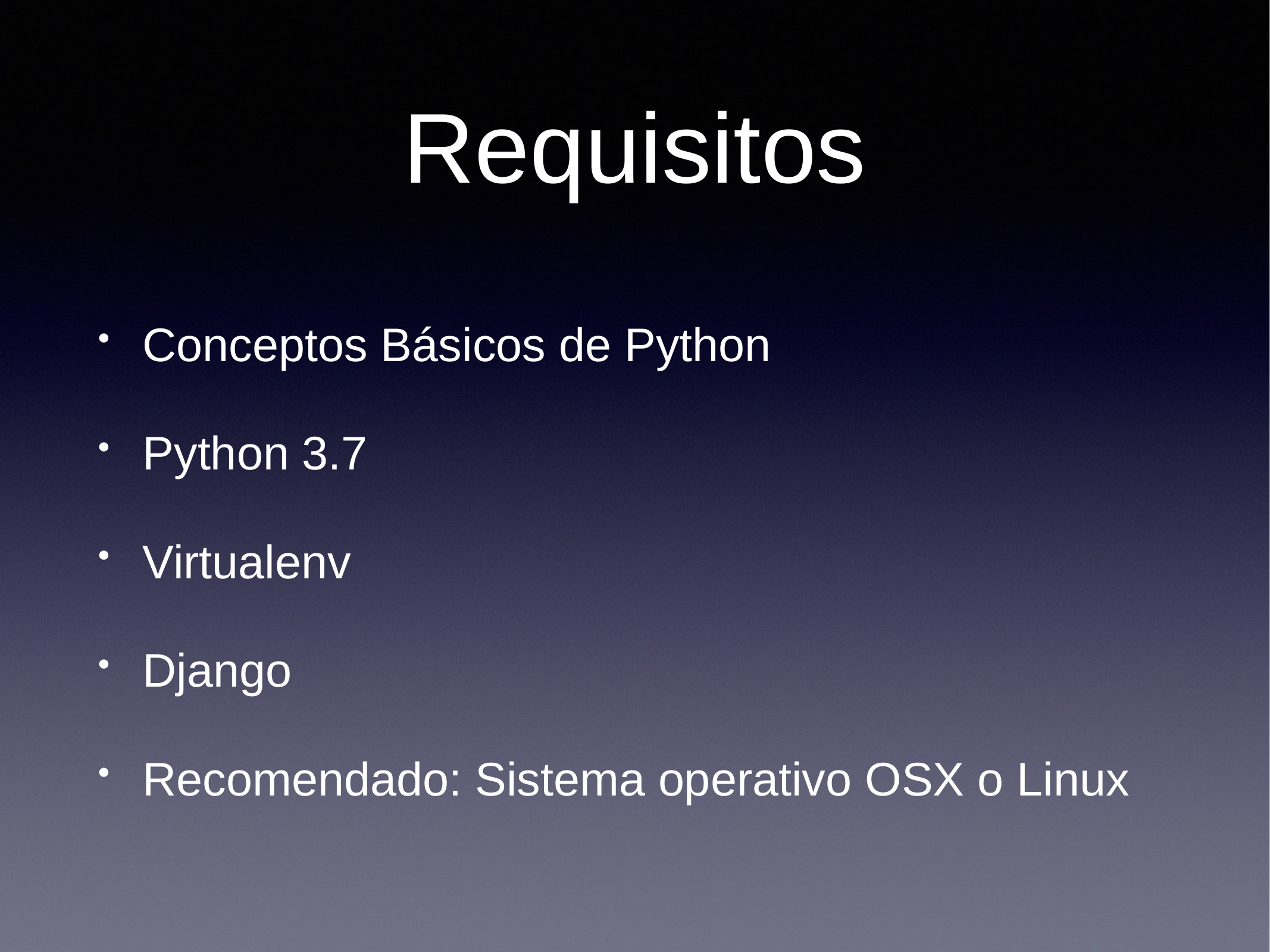

# Requisitos
Conceptos Básicos de Python
Python 3.7
Virtualenv
Django
Recomendado: Sistema operativo OSX o Linux